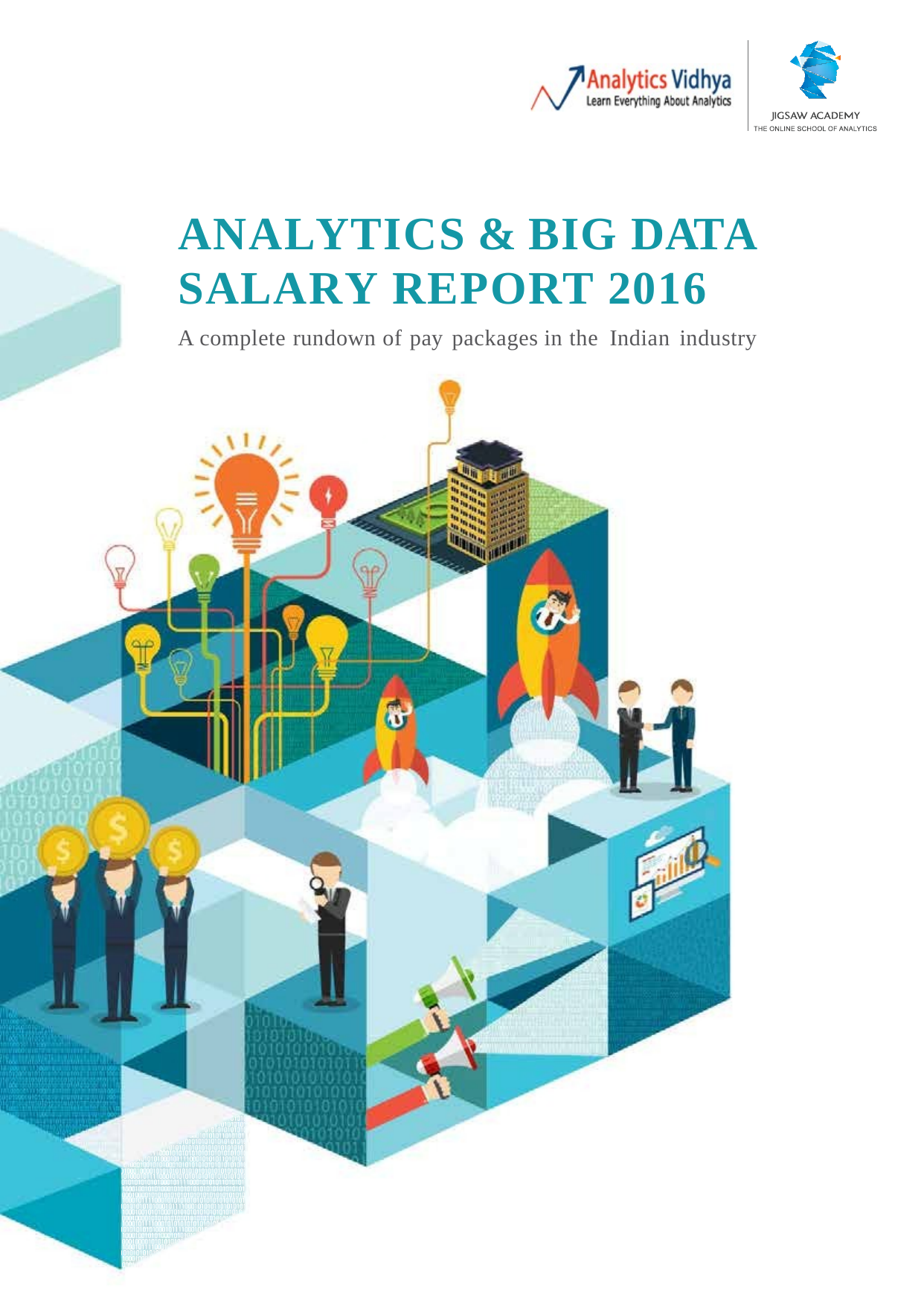

ANALYTICS & BIG DATA
SALARY REPORT 2016
A complete rundown of pay packages in the  Indian industry